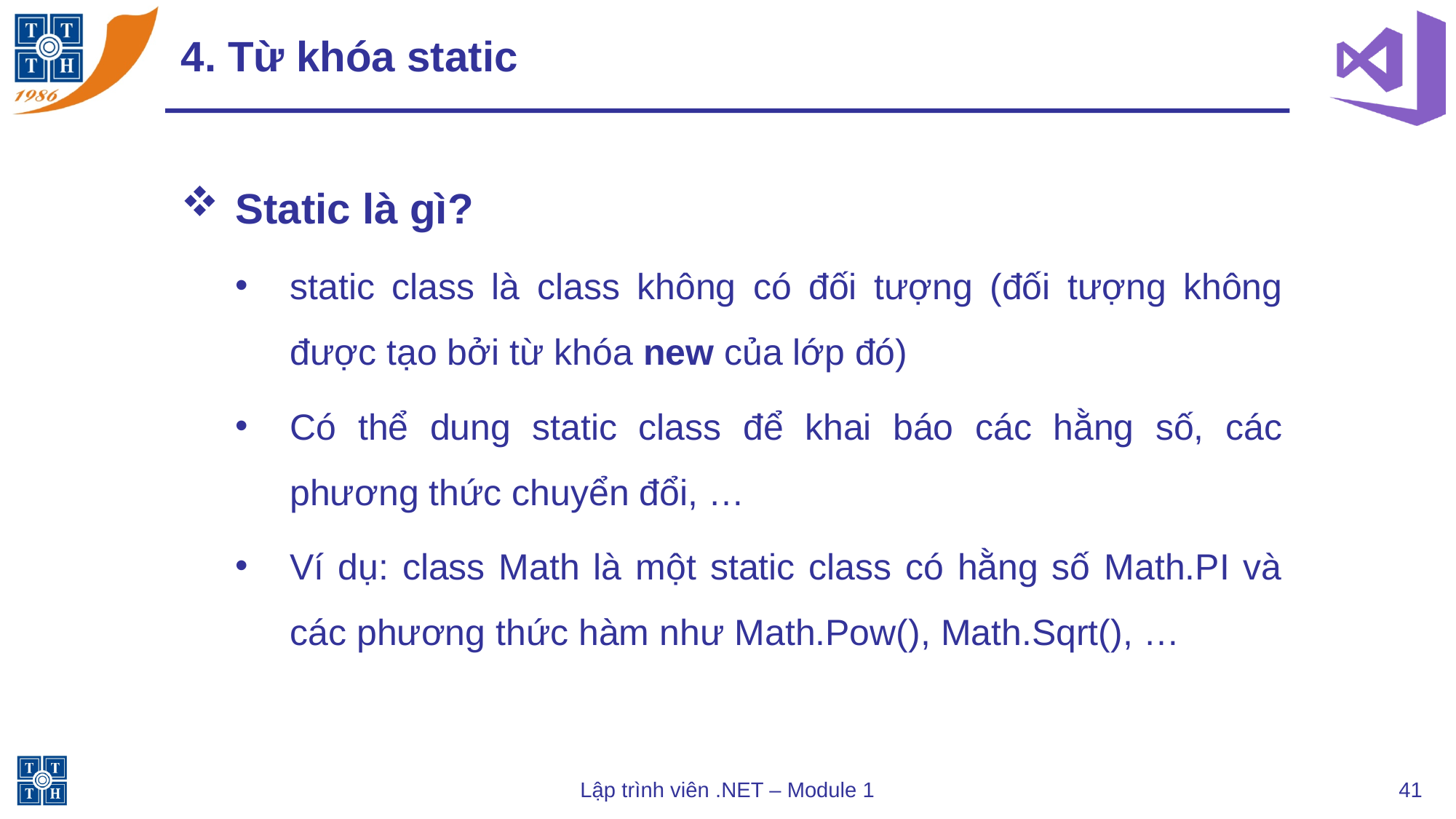

# 4. Từ khóa static
Static là gì?
static class là class không có đối tượng (đối tượng không được tạo bởi từ khóa new của lớp đó)
Có thể dung static class để khai báo các hằng số, các phương thức chuyển đổi, …
Ví dụ: class Math là một static class có hằng số Math.PI và các phương thức hàm như Math.Pow(), Math.Sqrt(), …